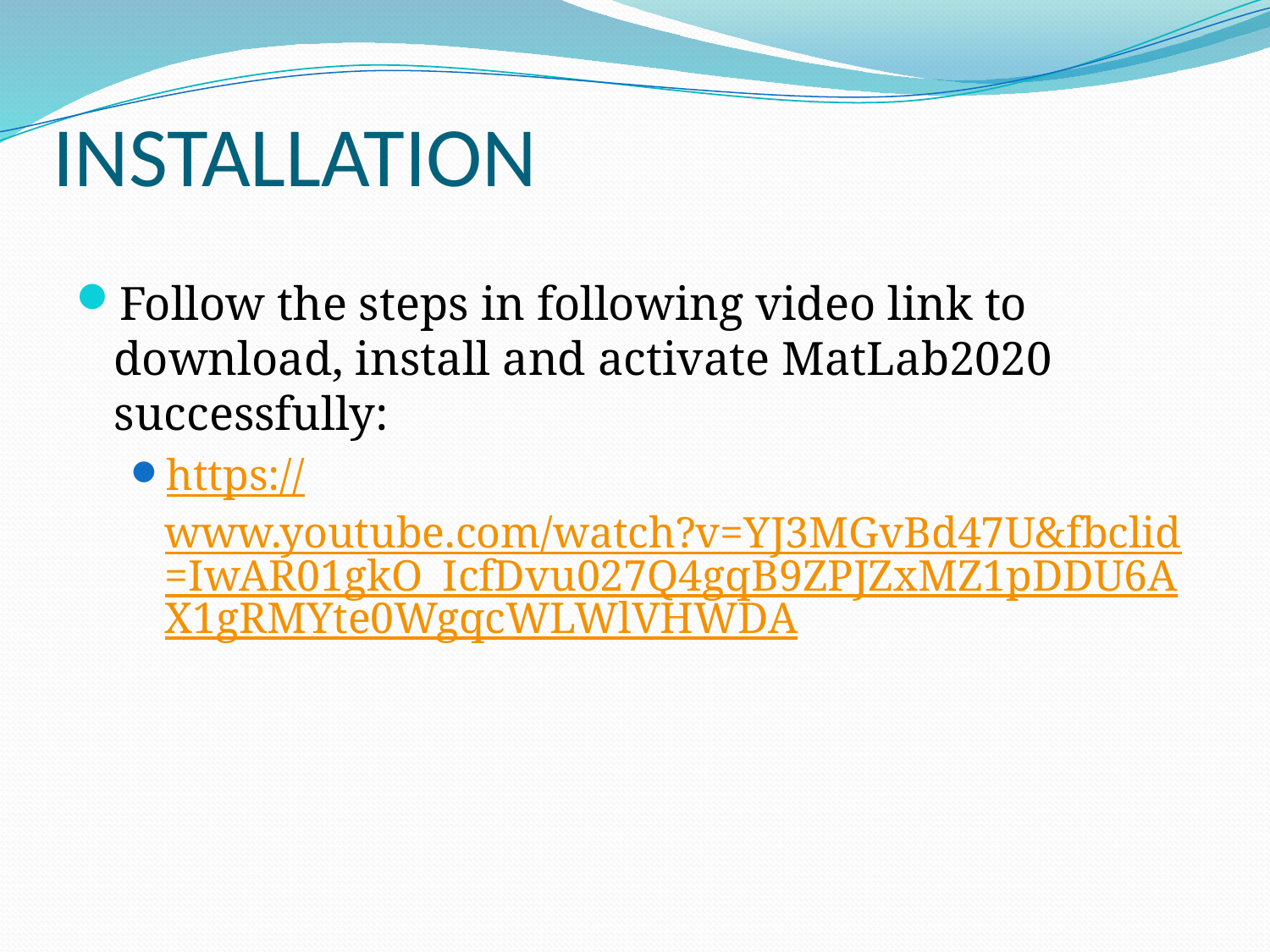

INSTALLATION
#
Follow the steps in following video link to download, install and activate MatLab2020 successfully:
https://www.youtube.com/watch?v=YJ3MGvBd47U&fbclid=IwAR01gkO_IcfDvu027Q4gqB9ZPJZxMZ1pDDU6AX1gRMYte0WgqcWLWlVHWDA